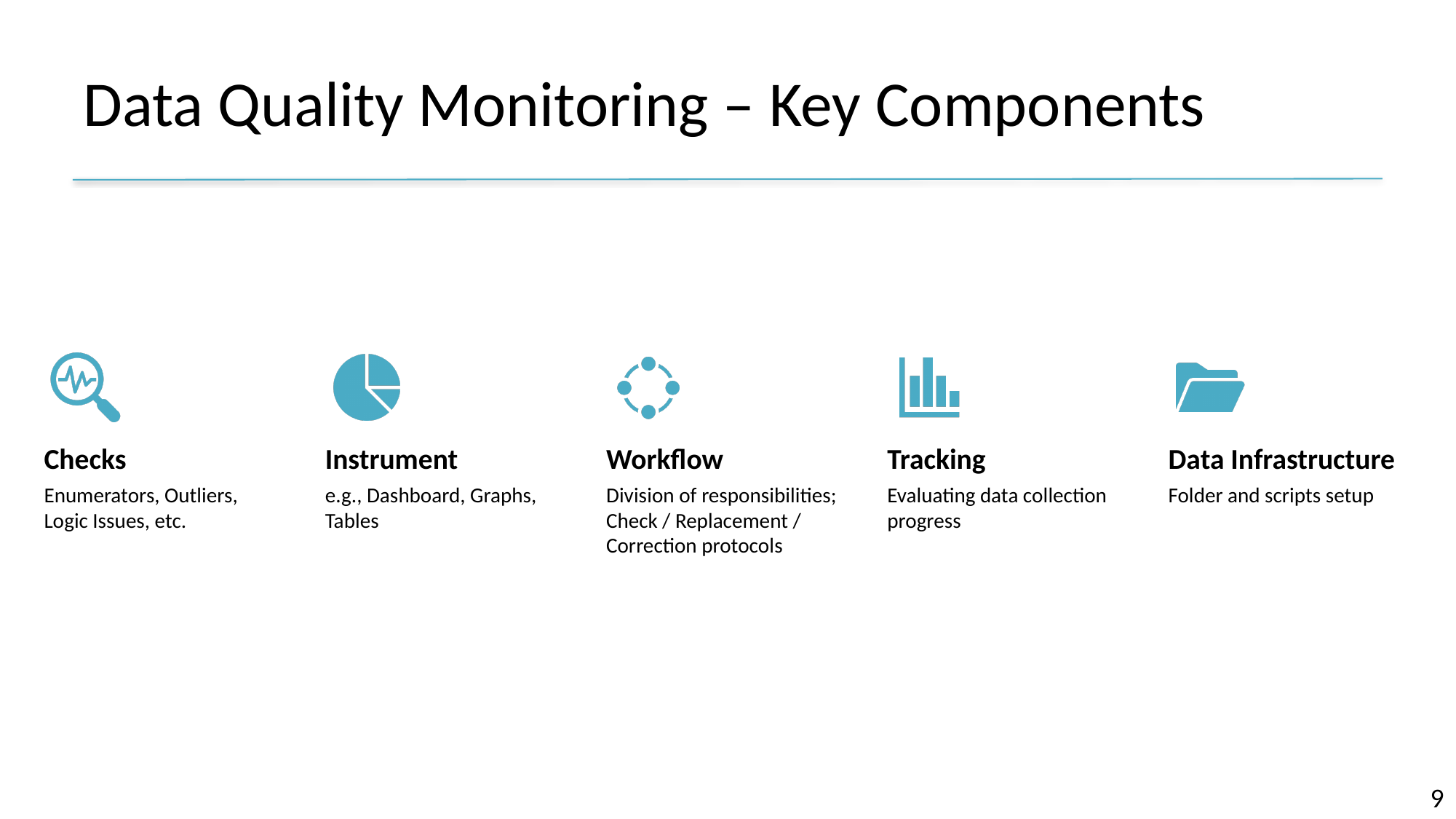

# Data Quality Monitoring – Key Components
Checks
Enumerators, Outliers, Logic Issues, etc.
Instrument
e.g., Dashboard, Graphs, Tables
Workflow
Division of responsibilities; Check / Replacement / Correction protocols
Tracking
Evaluating data collection progress
Data Infrastructure
Folder and scripts setup
9